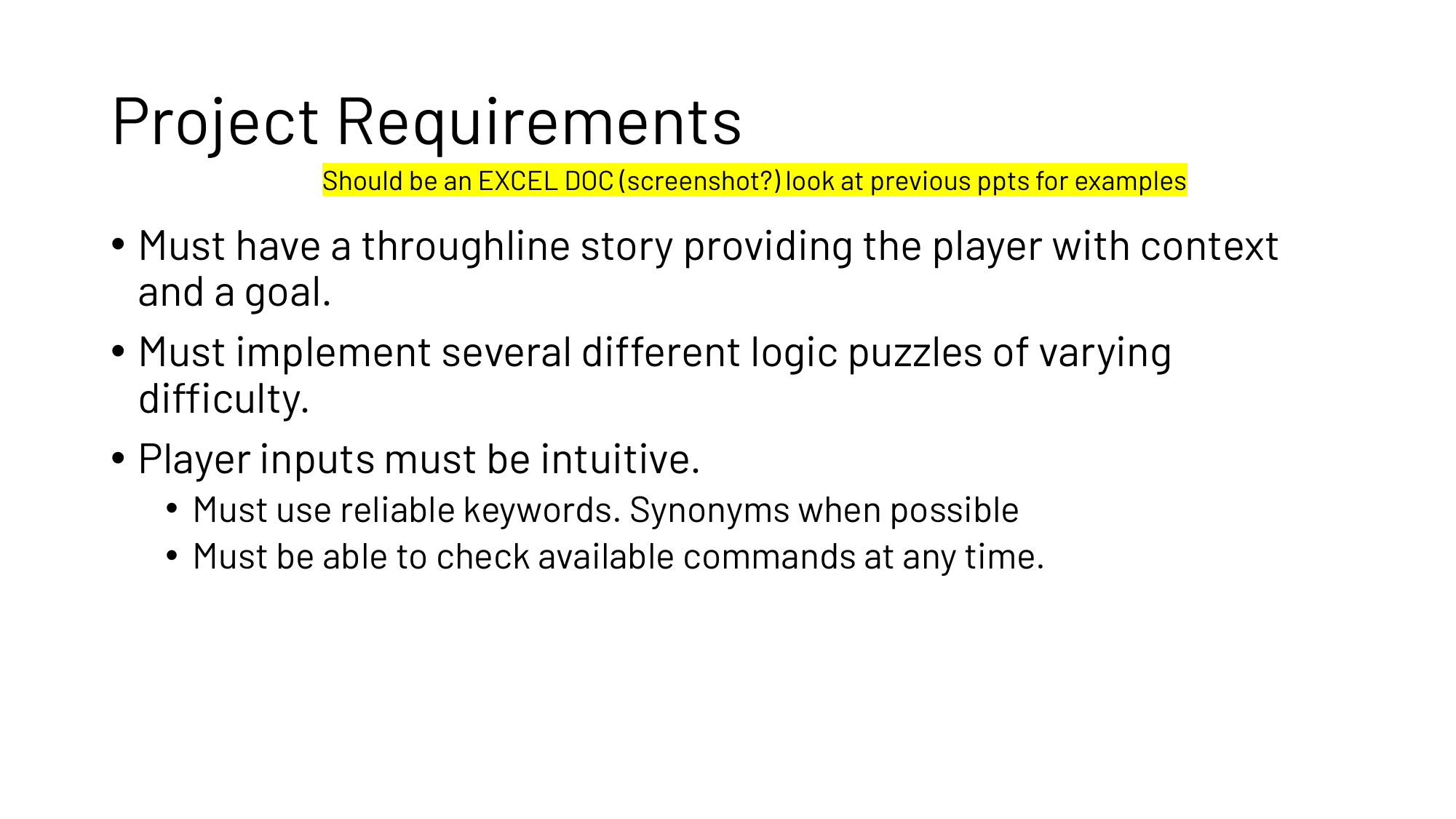

# Project Requirements
Should be an EXCEL DOC (screenshot?) look at previous ppts for examples
Must have a throughline story providing the player with context and a goal.
Must implement several different logic puzzles of varying difficulty.
Player inputs must be intuitive.
Must use reliable keywords. Synonyms when possible
Must be able to check available commands at any time.